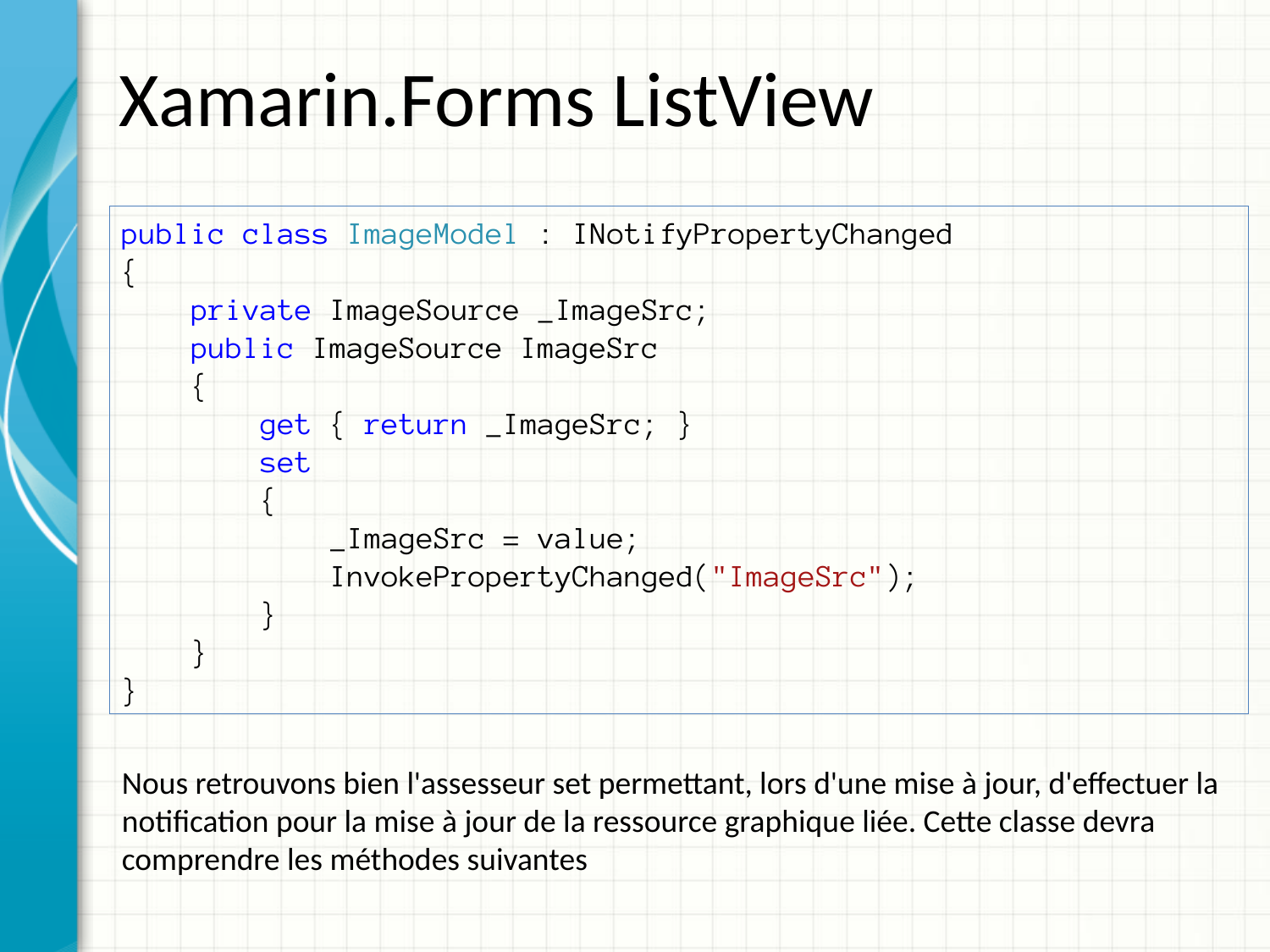

# Xamarin.Forms ListView
public class ImageModel : INotifyPropertyChanged
{
    private ImageSource _ImageSrc;
    public ImageSource ImageSrc
    {
        get { return _ImageSrc; }
        set
        {
            _ImageSrc = value;
            InvokePropertyChanged("ImageSrc");
        }
    }
}
Nous retrouvons bien l'assesseur set permettant, lors d'une mise à jour, d'effectuer la notification pour la mise à jour de la ressource graphique liée. Cette classe devra comprendre les méthodes suivantes